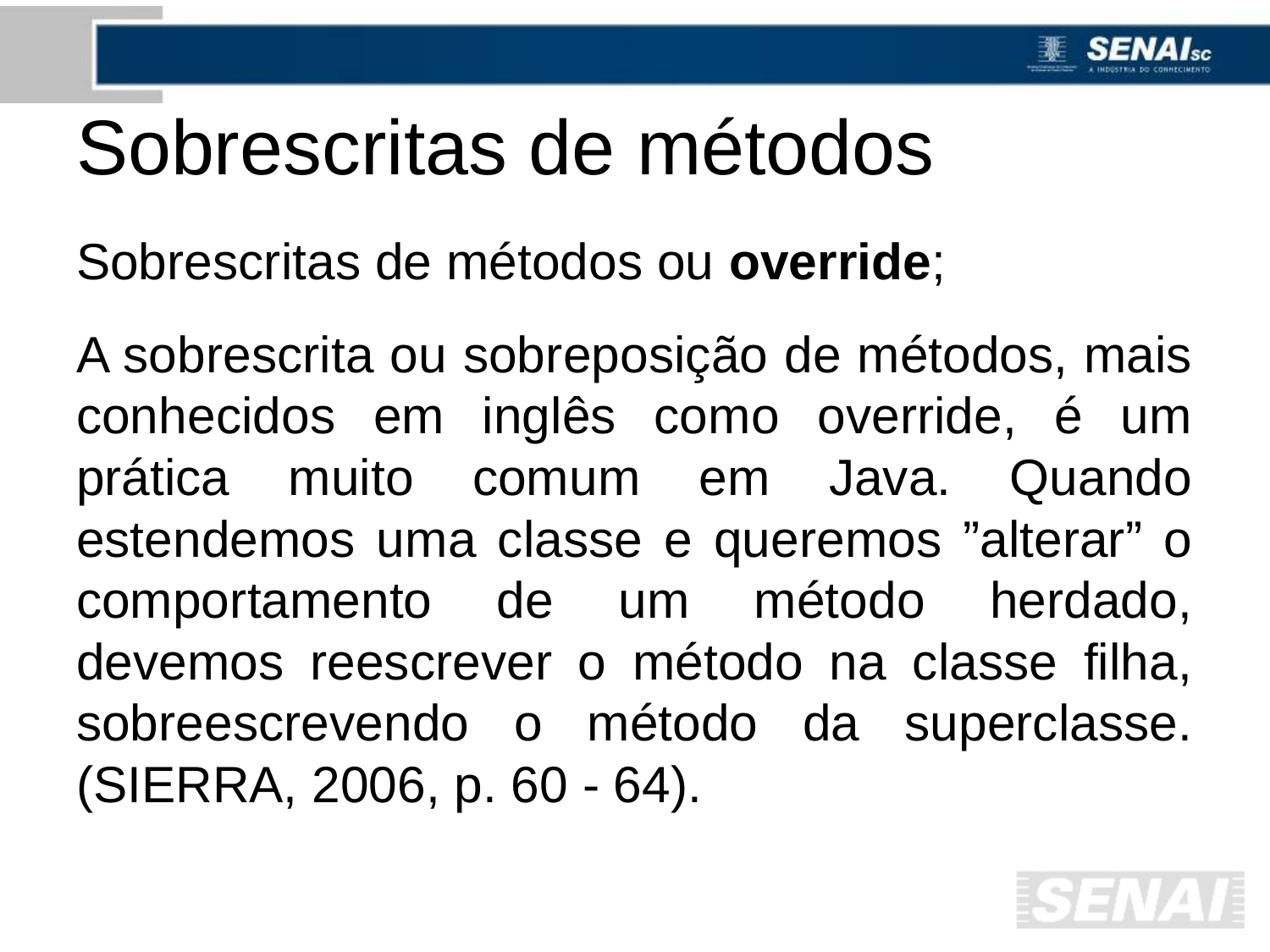

# Sobrescritas de métodos
Sobrescritas de métodos ou override;
A sobrescrita ou sobreposição de métodos, mais conhecidos em inglês como override, é um prática muito comum em Java. Quando estendemos uma classe e queremos ”alterar” o comportamento de um método herdado, devemos reescrever o método na classe filha, sobreescrevendo o método da superclasse. (SIERRA, 2006, p. 60 - 64).